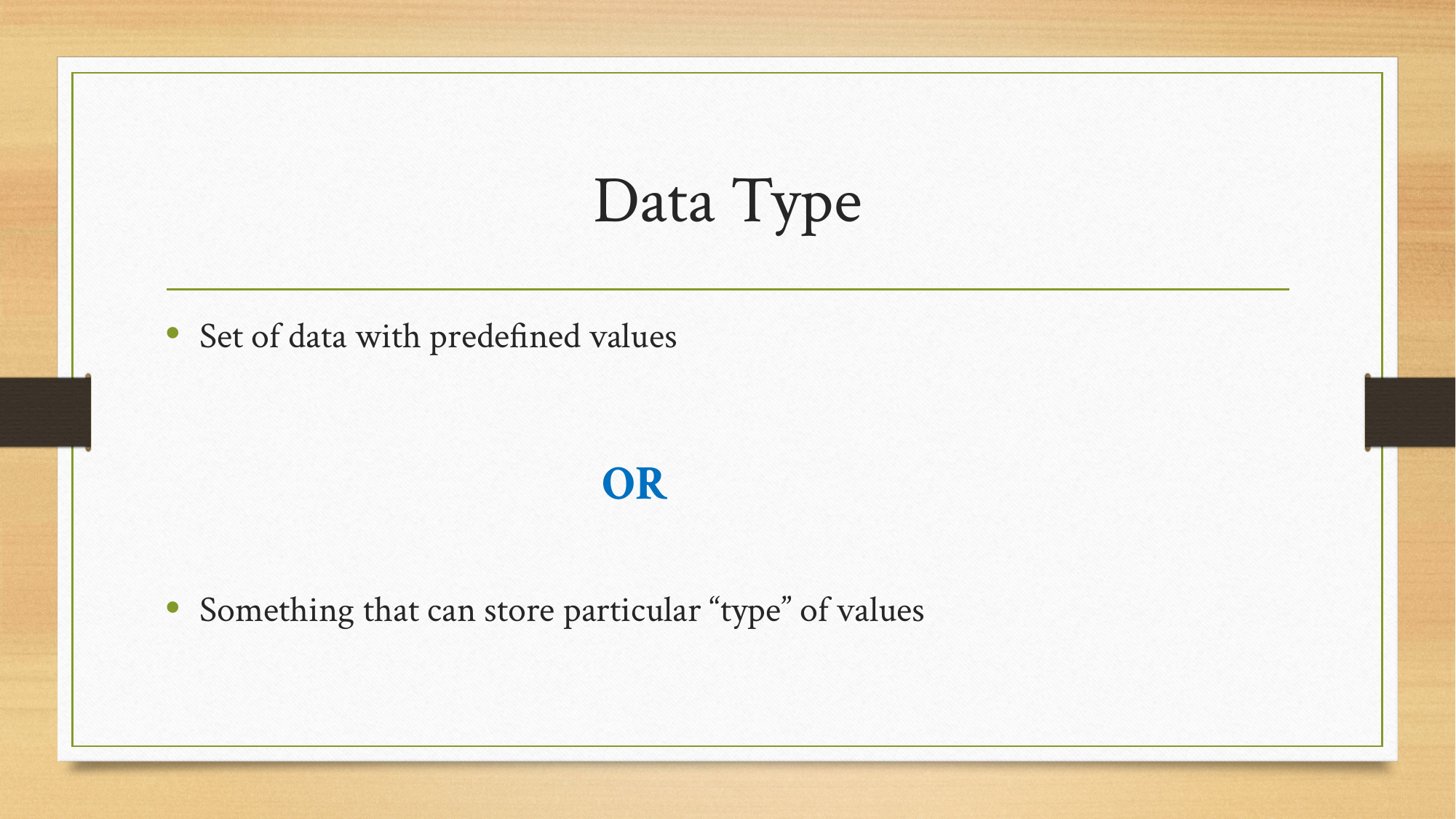

# Data Type
Set of data with predefined values

				OR

Something that can store particular “type” of values